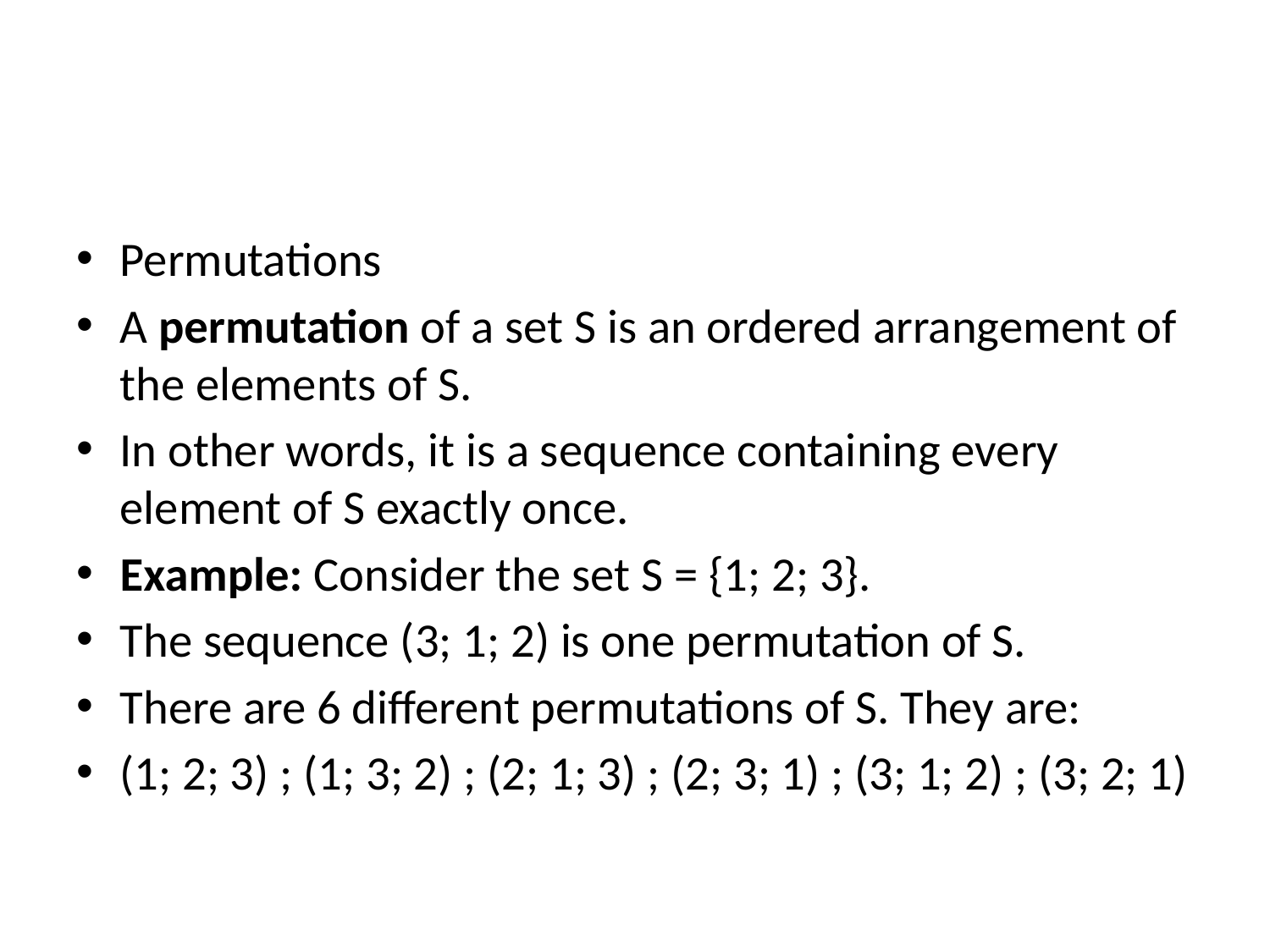

#
Permutations
A permutation of a set S is an ordered arrangement of the elements of S.
In other words, it is a sequence containing every element of S exactly once.
Example: Consider the set S = {1; 2; 3}.
The sequence (3; 1; 2) is one permutation of S.
There are 6 different permutations of S. They are:
(1; 2; 3) ; (1; 3; 2) ; (2; 1; 3) ; (2; 3; 1) ; (3; 1; 2) ; (3; 2; 1)